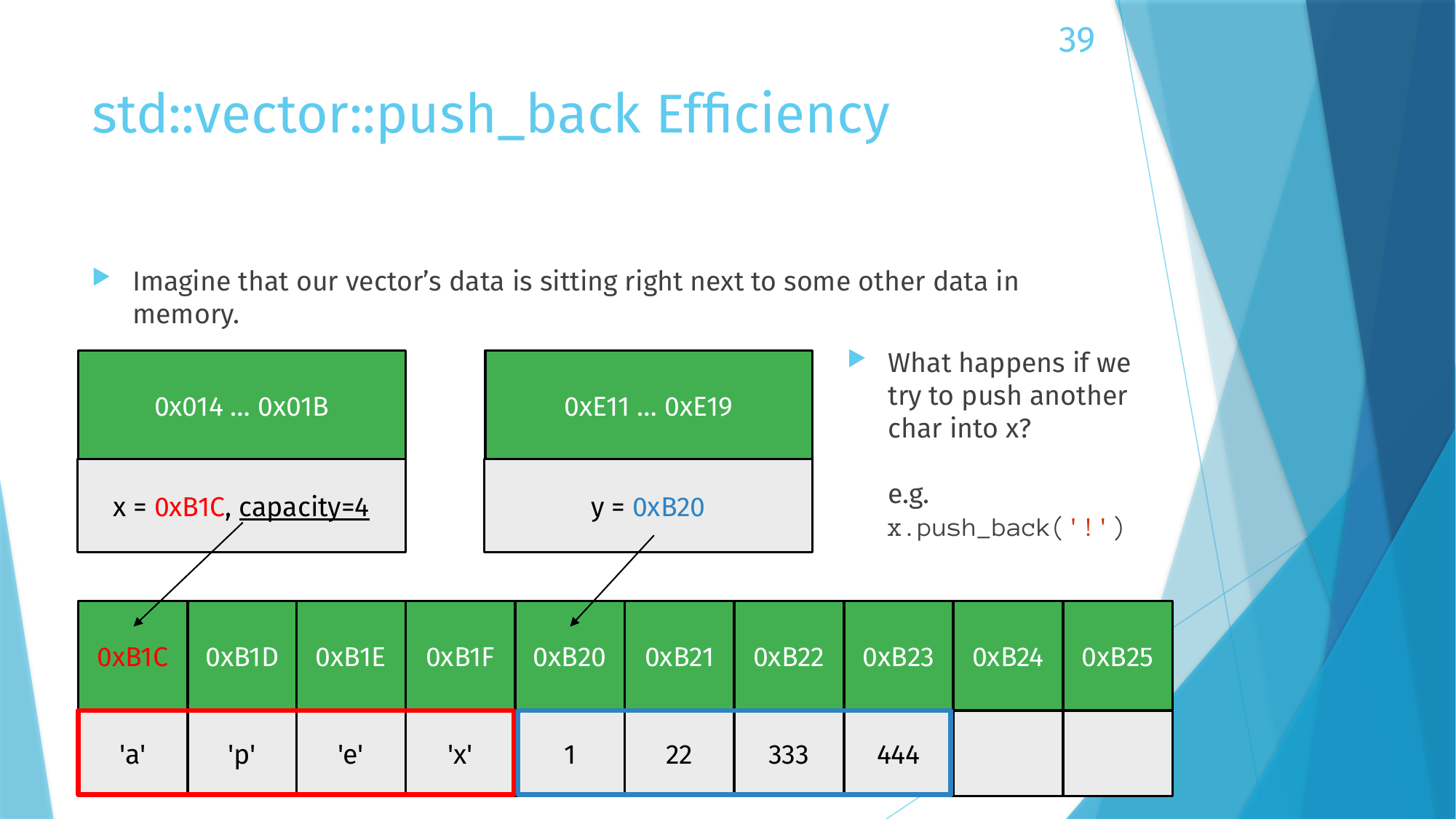

39
# std::vector::push_back Efficiency
Imagine that our vector’s data is sitting right next to some other data in memory.
What happens if we try to push another char into x?
e.g.
x.push_back('!')
0x014 … 0x01B
0xE11 … 0xE19
x = 0xB1C, capacity=4
y = 0xB20
0xB25
0xB23
0xB24
0xB1F
0xB21
0xB22
0xB1D
0xB1E
0xB20
0xB1C

1

'p'
'e'
'x'
444

22
333
'a'